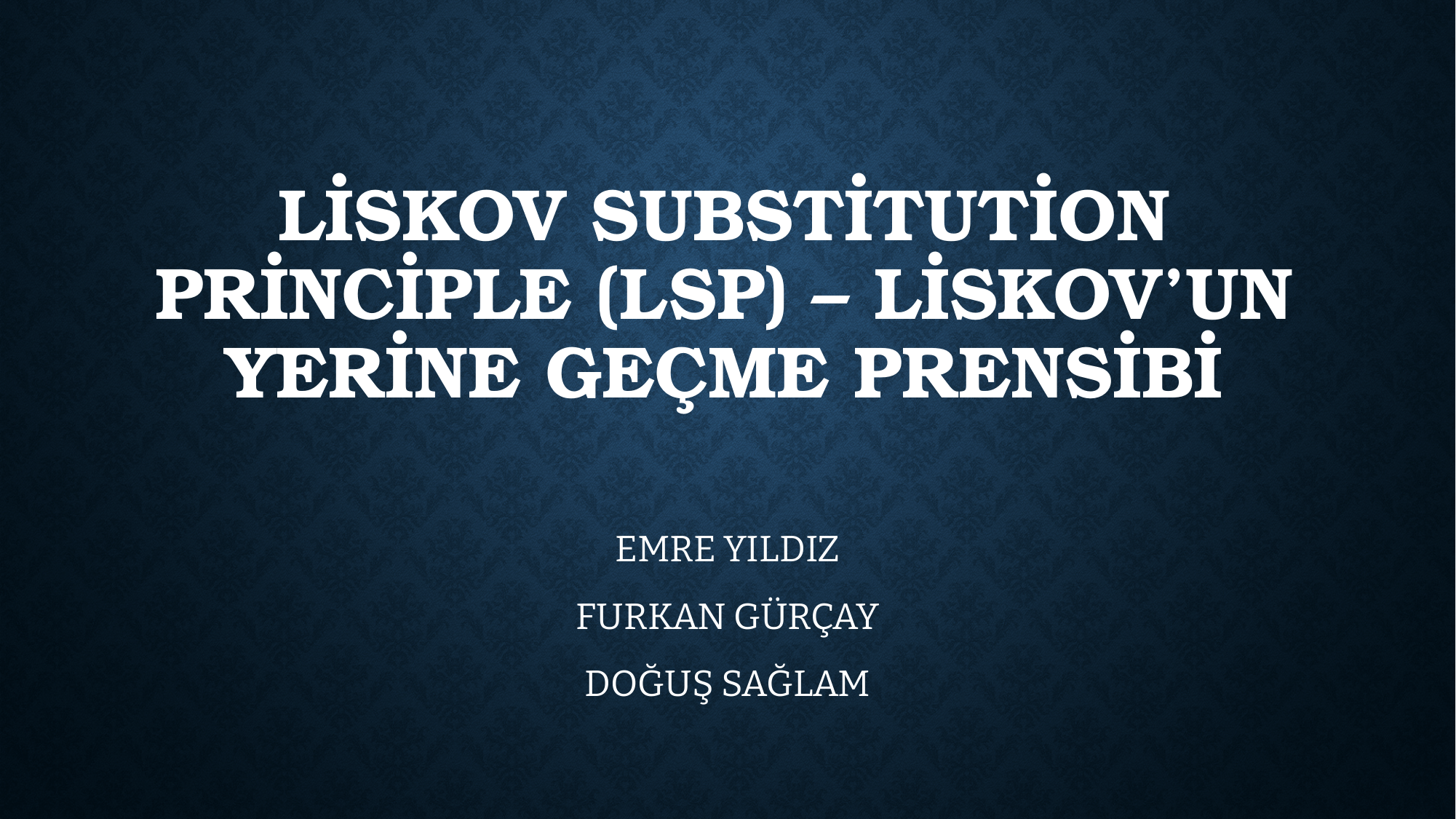

# Liskov Substitution Principle (LSP) – Liskov’un Yerine Geçme Prensibi
EMRE YILDIZ
FURKAN GÜRÇAY
DOĞUŞ SAĞLAM